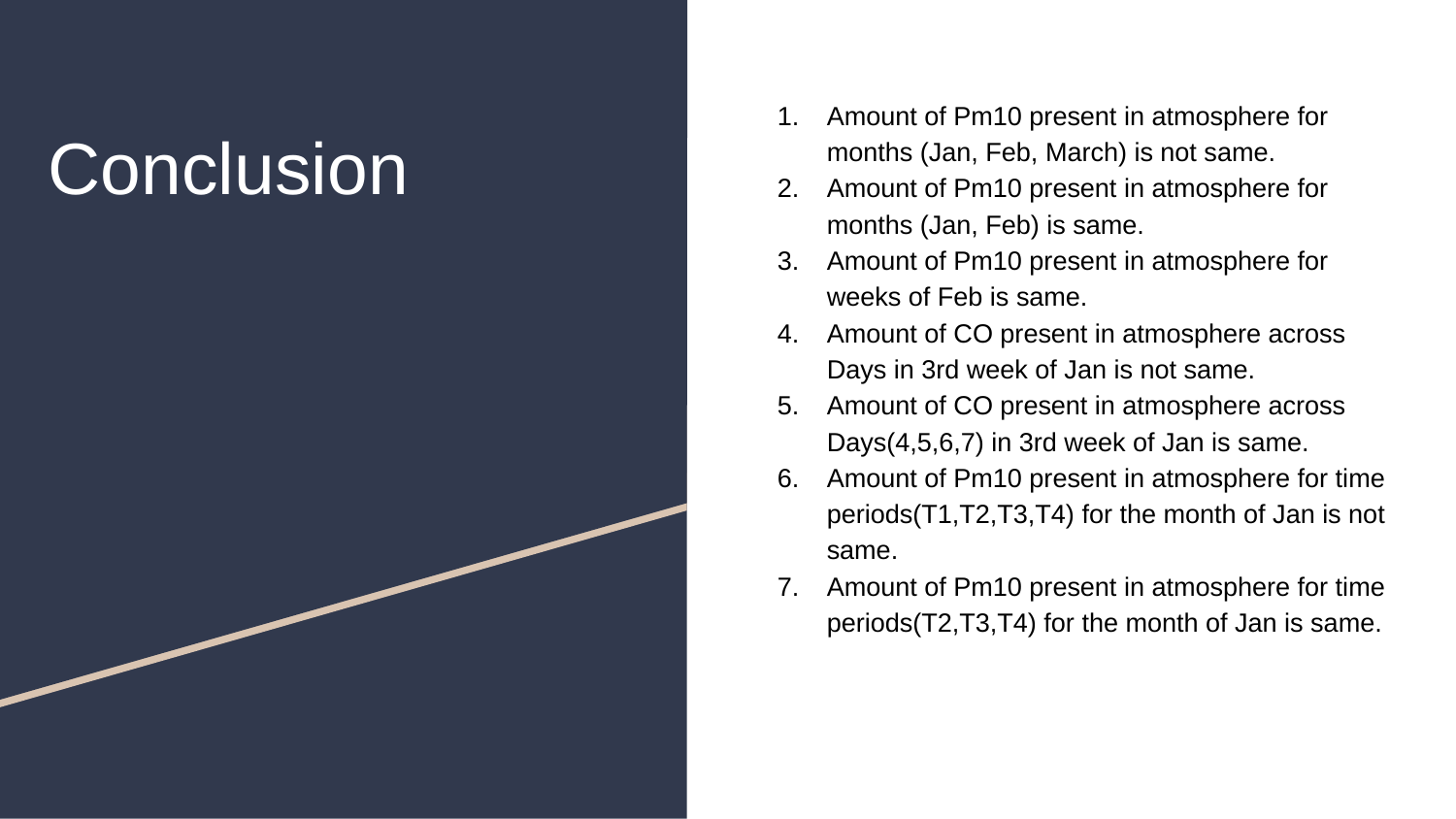

Amount of Pm10 present in atmosphere for months (Jan, Feb, March) is not same.
Amount of Pm10 present in atmosphere for months (Jan, Feb) is same.
Amount of Pm10 present in atmosphere for weeks of Feb is same.
Amount of CO present in atmosphere across Days in 3rd week of Jan is not same.
Amount of CO present in atmosphere across Days(4,5,6,7) in 3rd week of Jan is same.
Amount of Pm10 present in atmosphere for time periods(T1,T2,T3,T4) for the month of Jan is not same.
Amount of Pm10 present in atmosphere for time periods(T2,T3,T4) for the month of Jan is same.
# Conclusion